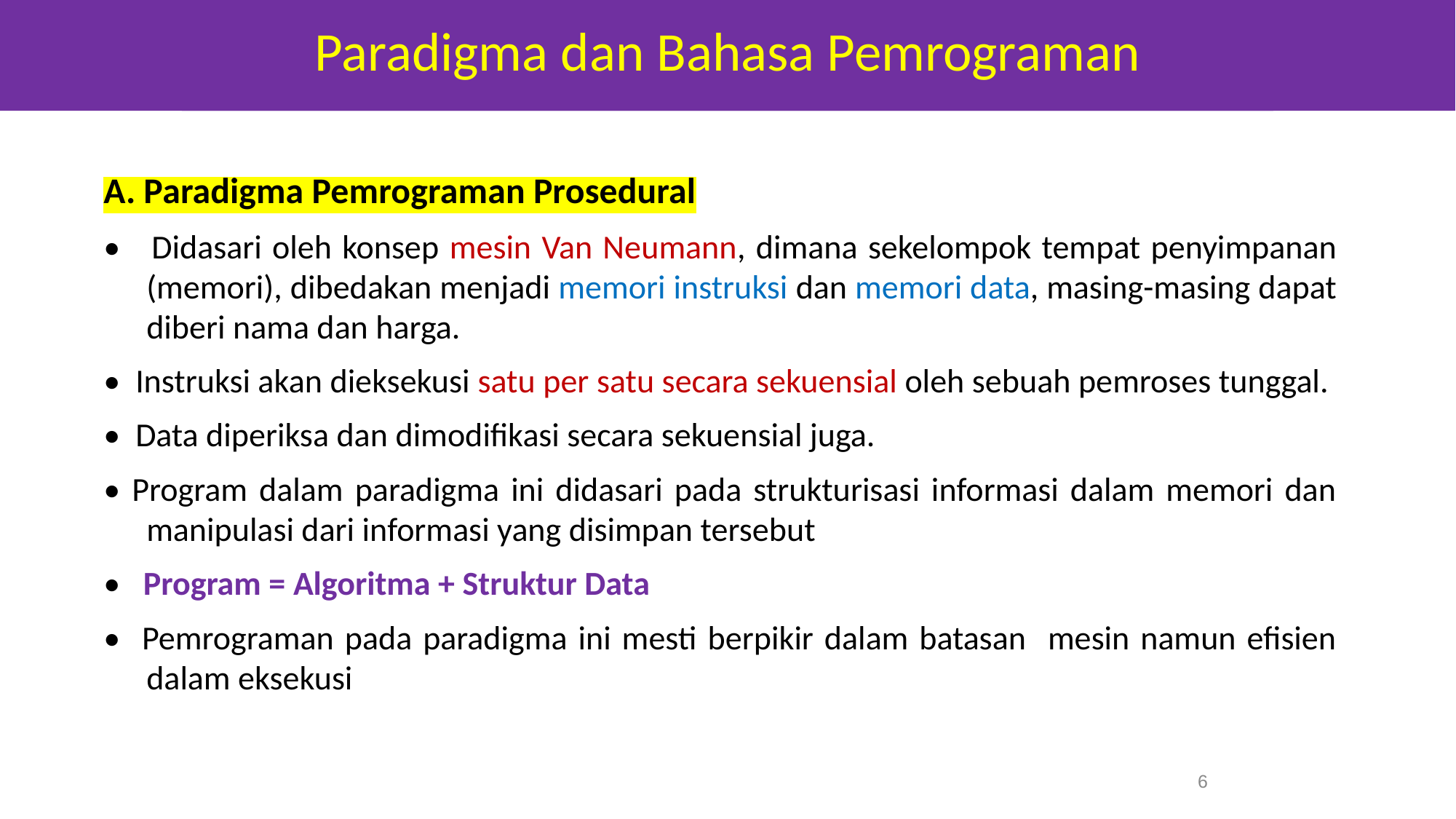

Paradigma dan Bahasa Pemrograman
Algoritma dan Pemecahan Masalah
A. Paradigma Pemrograman Prosedural
•   Didasari oleh konsep mesin Van Neumann, dimana sekelompok tempat penyimpanan (memori), dibedakan menjadi memori instruksi dan memori data, masing-masing dapat diberi nama dan harga.
•  Instruksi akan dieksekusi satu per satu secara sekuensial oleh sebuah pemroses tunggal.
•  Data diperiksa dan dimodifikasi secara sekuensial juga.
• Program dalam paradigma ini didasari pada strukturisasi informasi dalam memori dan manipulasi dari informasi yang disimpan tersebut
•   Program = Algoritma + Struktur Data
•  Pemrograman pada paradigma ini mesti berpikir dalam batasan  mesin namun efisien dalam eksekusi
6